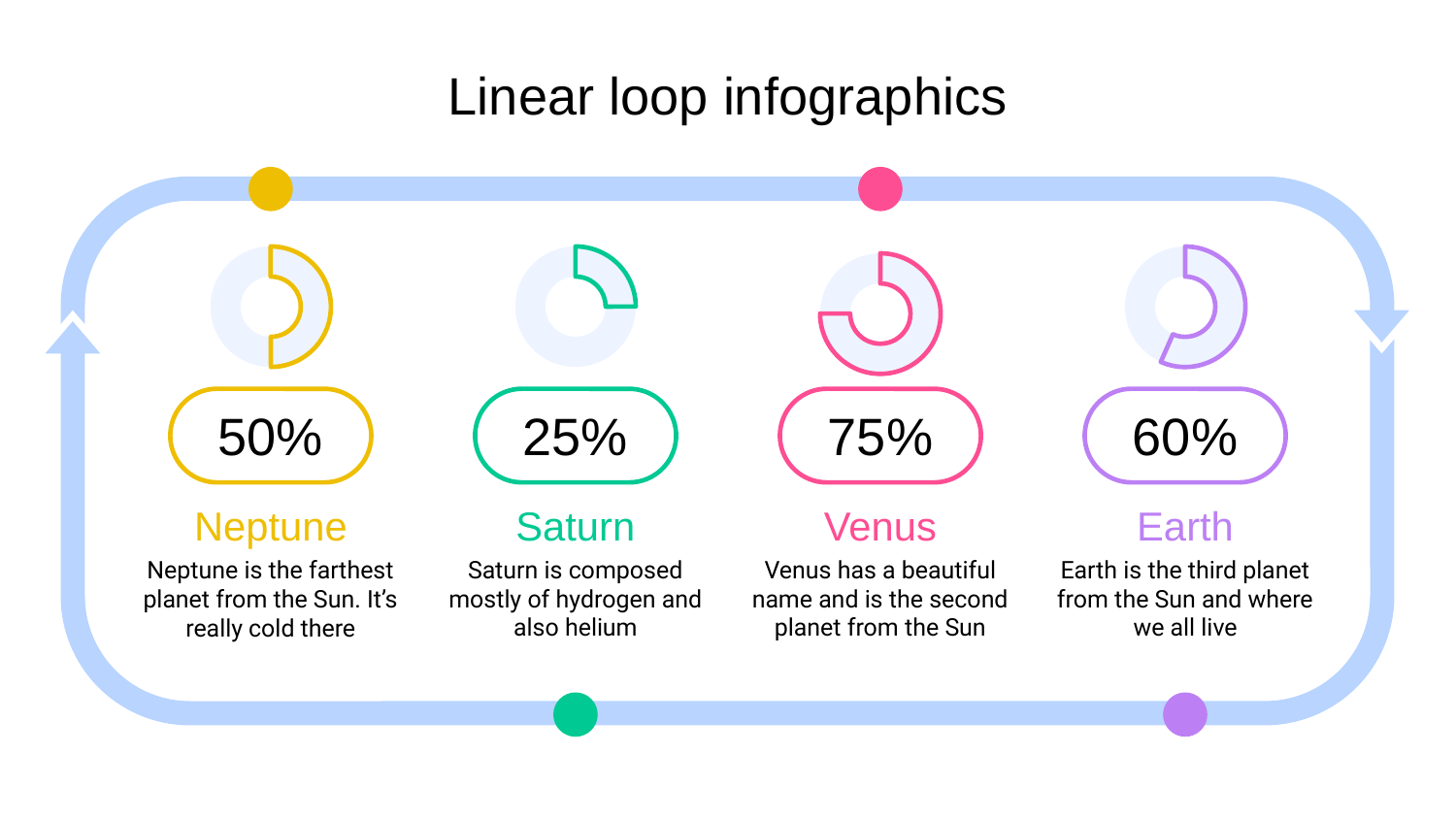

# Linear loop infographics

50%
Neptune
Neptune is the farthest planet from the Sun. It’s really cold there

75%
Venus
Venus has a beautiful name and is the second planet from the Sun

25%
Saturn
Saturn is composed mostly of hydrogen and also helium

60%
Earth
Earth is the third planet from the Sun and where we all live